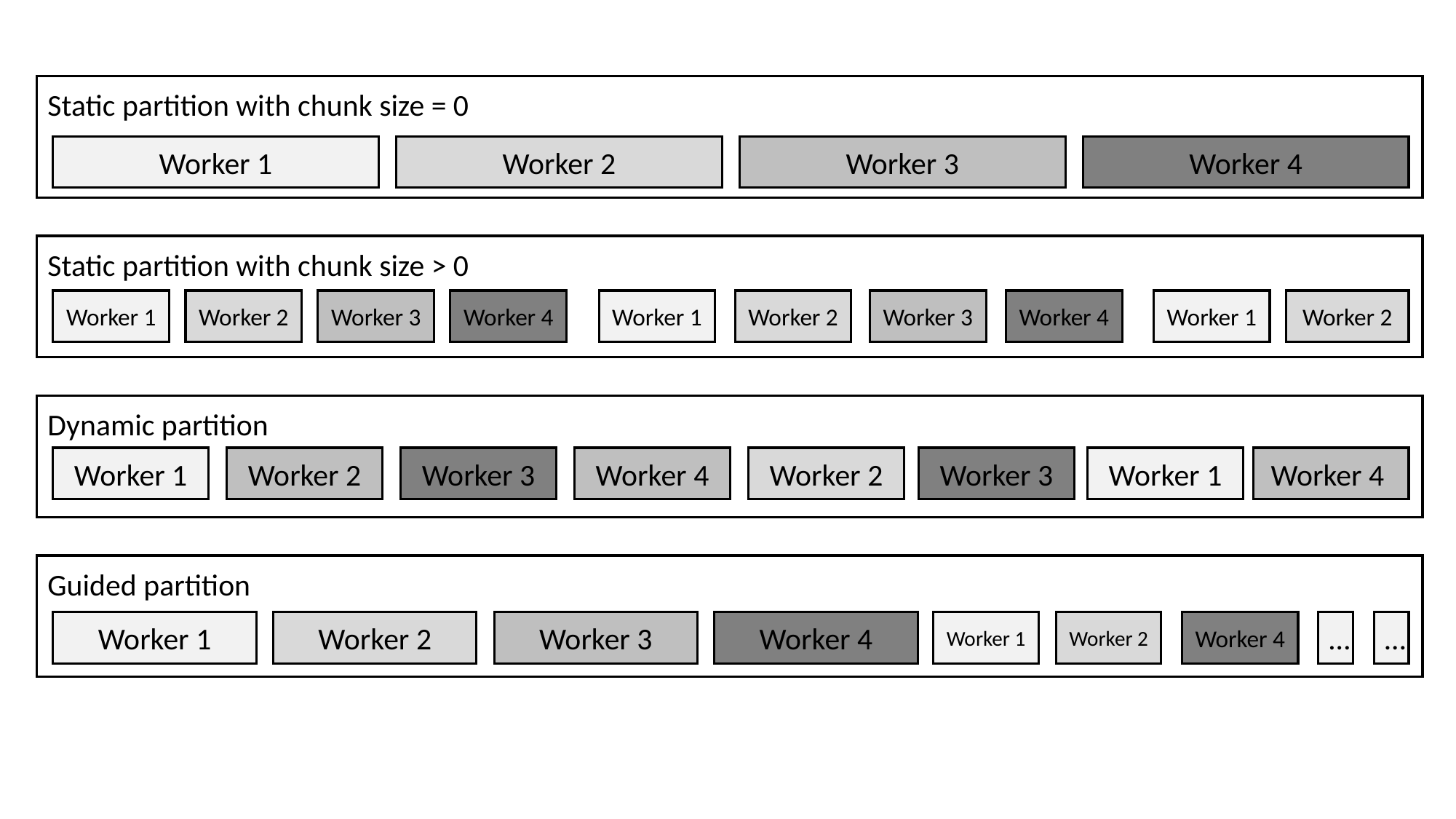

Static partition with chunk size = 0

Worker 1
Worker 2
Worker 3
Worker 4
Static partition with chunk size > 0

Worker 1
Worker 2
Worker 3
Worker 4
Worker 1
Worker 2
Worker 3
Worker 4
Worker 1
 Worker 2
Dynamic partition

Worker 1
Worker 2
Worker 3
Worker 4
Worker 2
Worker 3
Worker 1
Worker 4
Guided partition

…
Worker 1
Worker 2
Worker 3
Worker 4
Worker 1
Worker 2
Worker 4
…